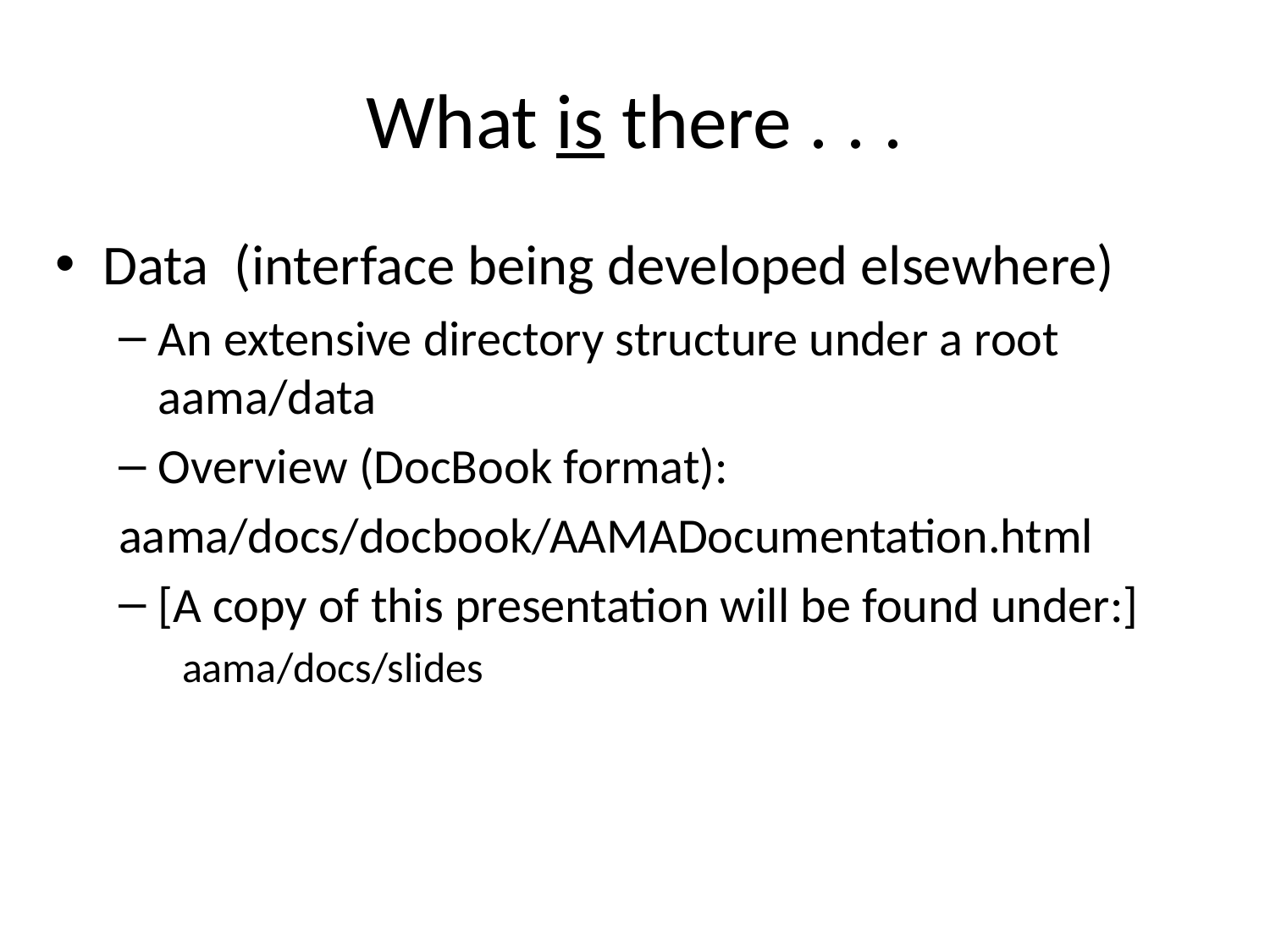

# What is there . . .
Data  (interface being developed elsewhere)
An extensive directory structure under a root aama/data
Overview (DocBook format):
aama/docs/docbook/AAMADocumentation.html
[A copy of this presentation will be found under:]
aama/docs/slides